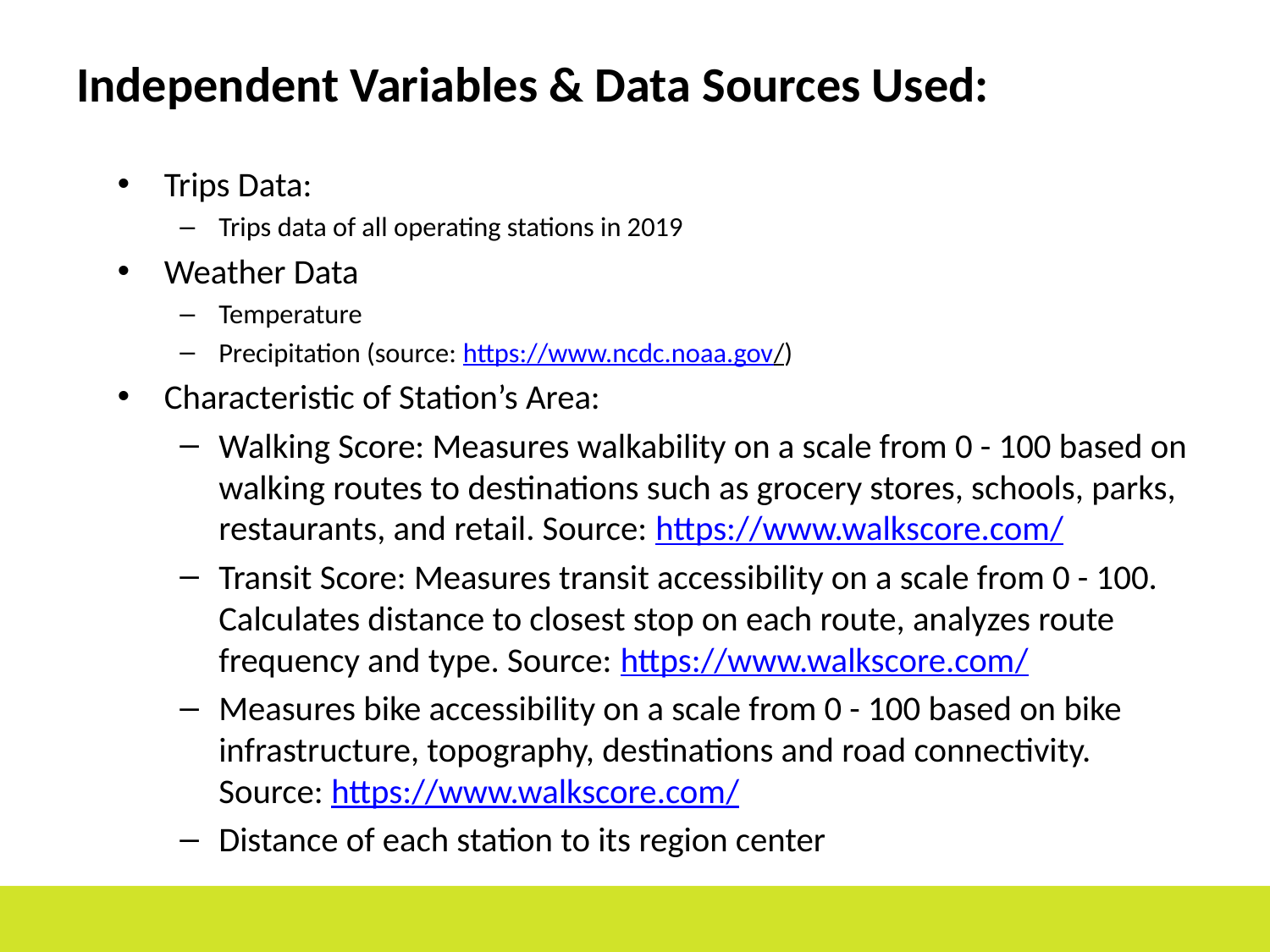

Independent Variables & Data Sources Used:
Trips Data:
Trips data of all operating stations in 2019
Weather Data
Temperature
Precipitation (source: https://www.ncdc.noaa.gov/)
Characteristic of Station’s Area:
Walking Score: Measures walkability on a scale from 0 - 100 based on walking routes to destinations such as grocery stores, schools, parks, restaurants, and retail. Source: https://www.walkscore.com/
Transit Score: Measures transit accessibility on a scale from 0 - 100. Calculates distance to closest stop on each route, analyzes route frequency and type. Source: https://www.walkscore.com/
Measures bike accessibility on a scale from 0 - 100 based on bike infrastructure, topography, destinations and road connectivity. Source: https://www.walkscore.com/
Distance of each station to its region center